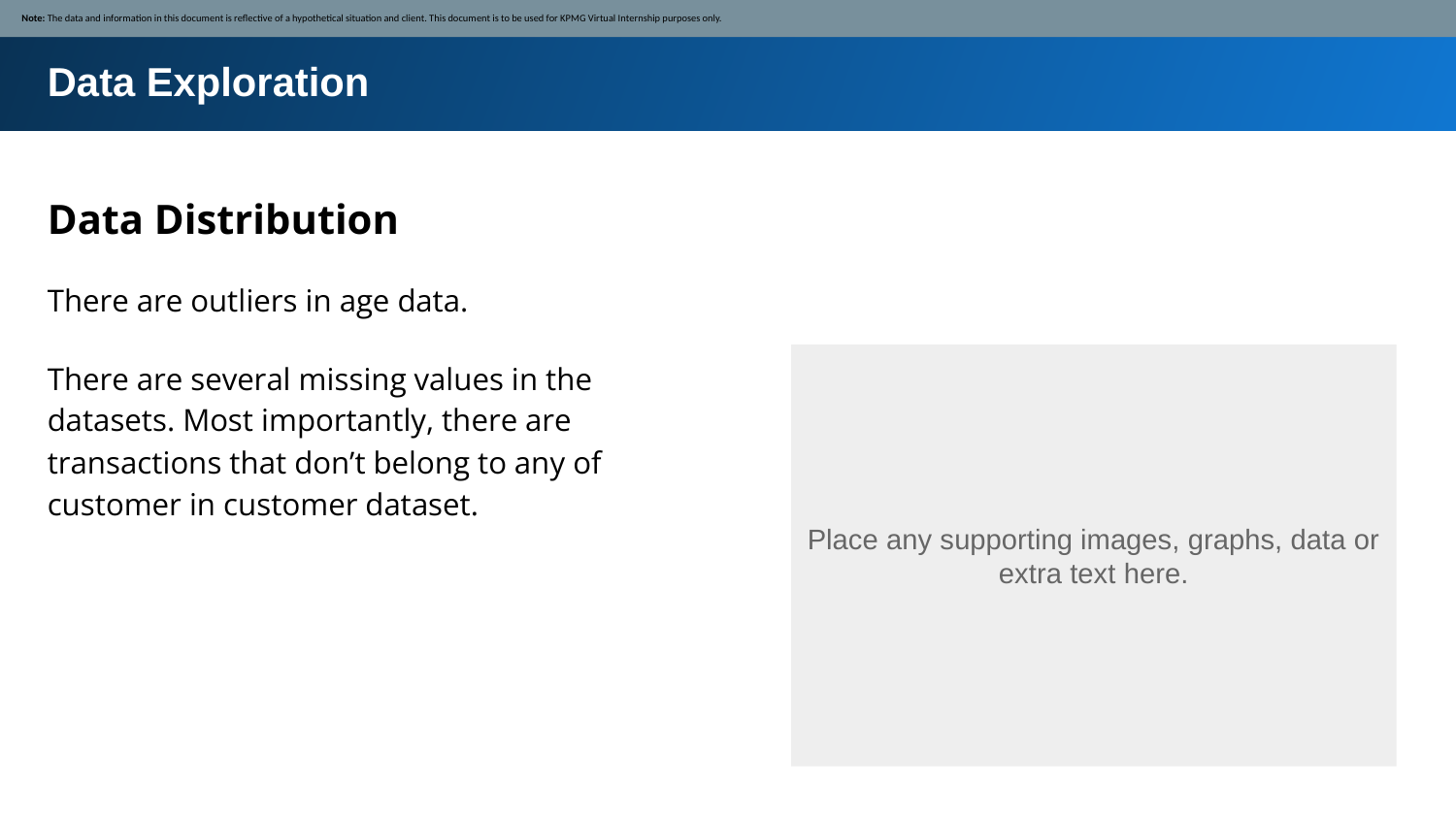

Note: The data and information in this document is reflective of a hypothetical situation and client. This document is to be used for KPMG Virtual Internship purposes only.
Data Exploration
Data Distribution
There are outliers in age data.
There are several missing values in the datasets. Most importantly, there are transactions that don’t belong to any of customer in customer dataset.

Place any supporting images, graphs, data or extra text here.